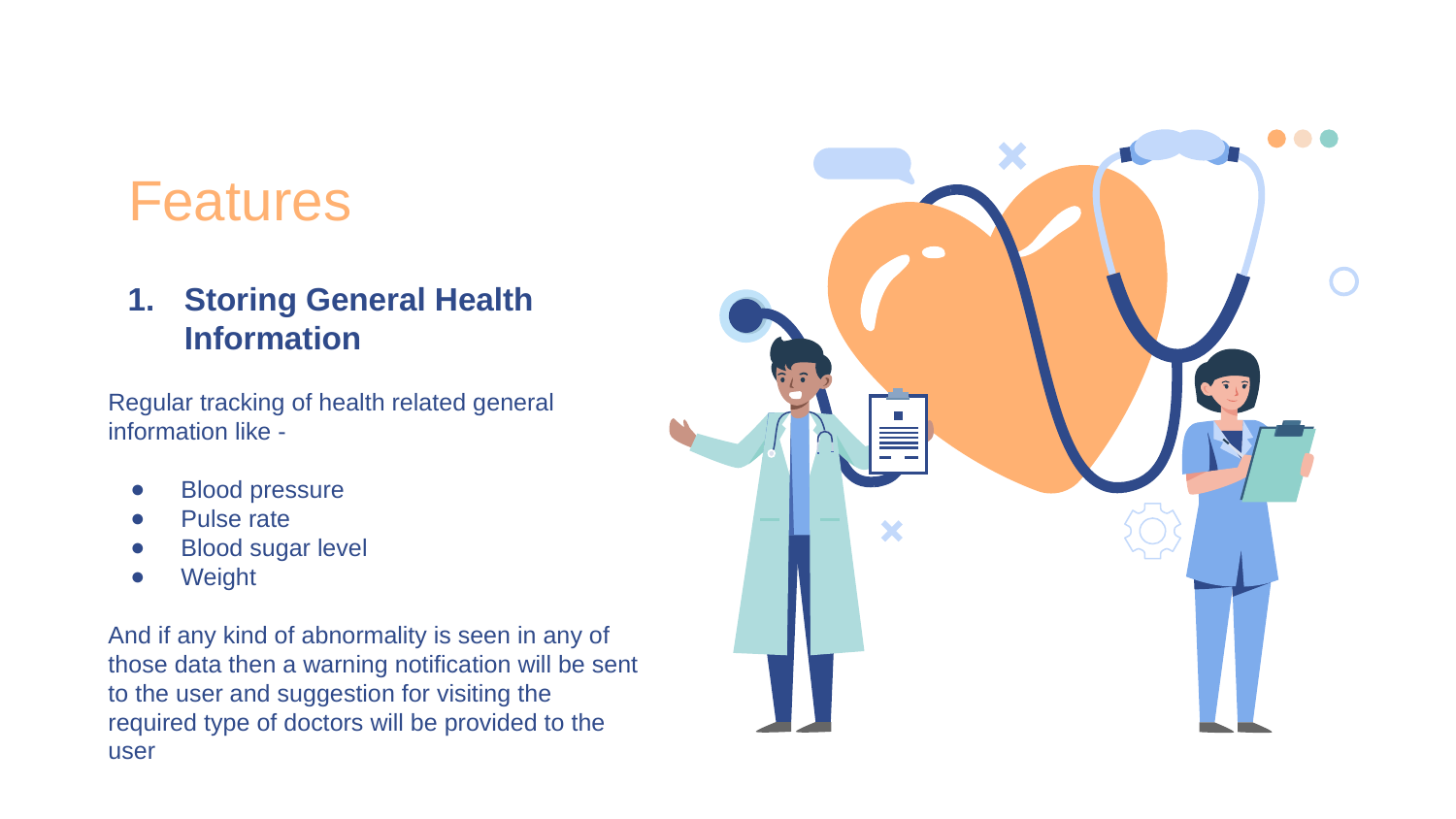

Features

# Storing General Health Information
Regular tracking of health related general information like -

Blood pressure
Pulse rate
Blood sugar level
Weight

And if any kind of abnormality is seen in any of those data then a warning notification will be sent to the user and suggestion for visiting the required type of doctors will be provided to the user